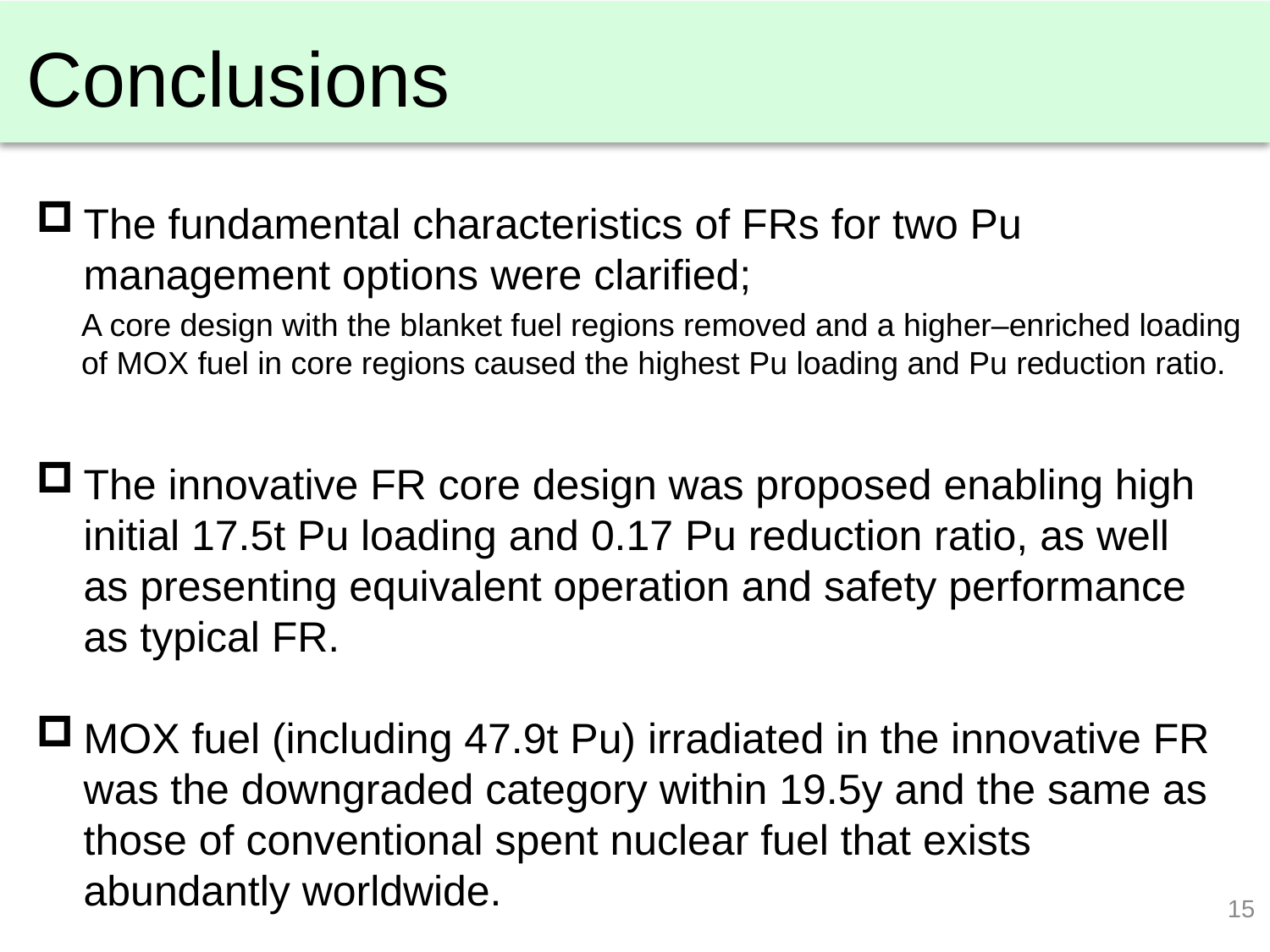

# Conclusions
The fundamental characteristics of FRs for two Pu management options were clarified;

A core design with the blanket fuel regions removed and a higher–enriched loading of MOX fuel in core regions caused the highest Pu loading and Pu reduction ratio.
The innovative FR core design was proposed enabling high initial 17.5t Pu loading and 0.17 Pu reduction ratio, as well as presenting equivalent operation and safety performance as typical FR.

MOX fuel (including 47.9t Pu) irradiated in the innovative FR was the downgraded category within 19.5y and the same as those of conventional spent nuclear fuel that exists abundantly worldwide.
15